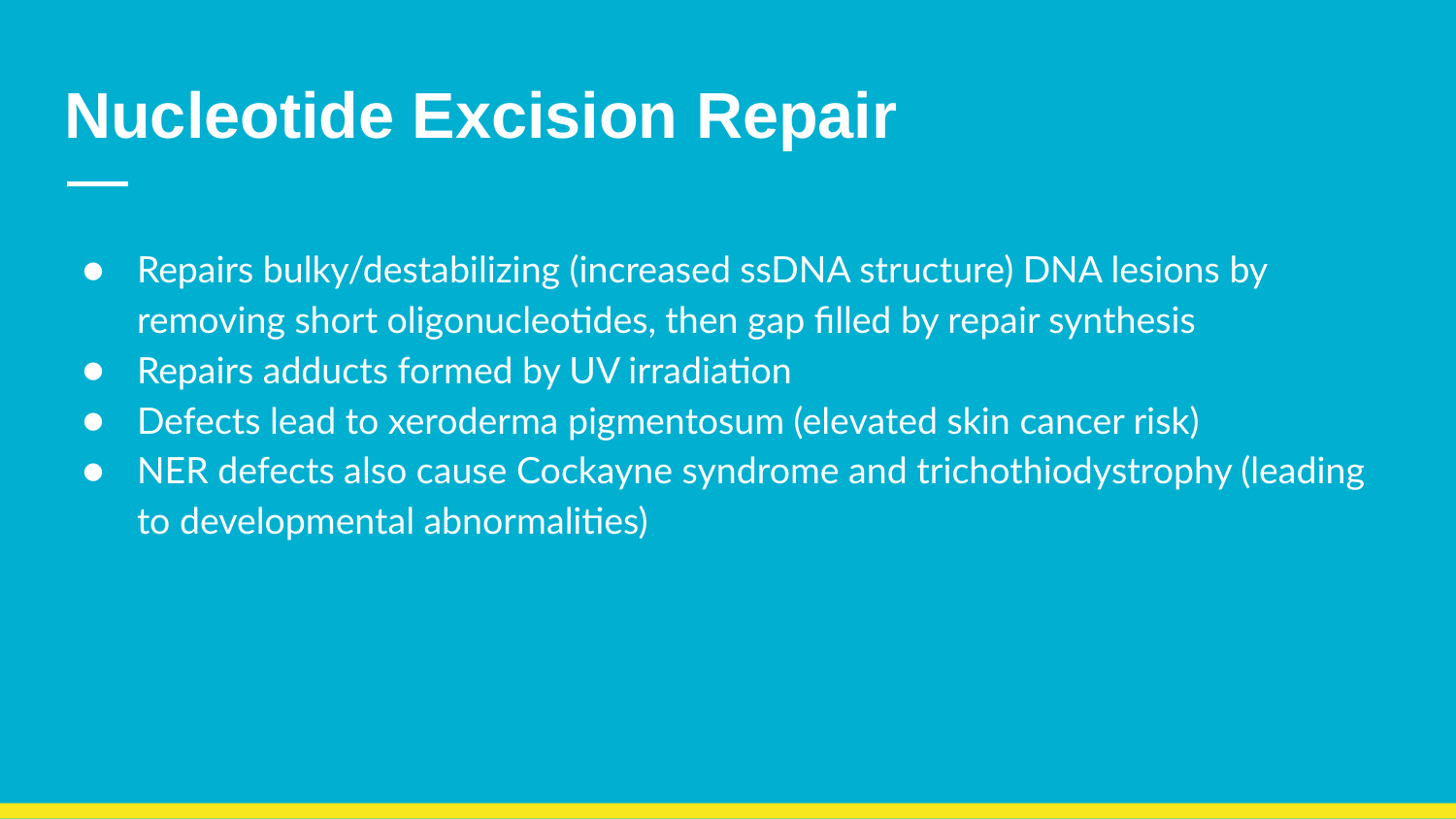

# Nucleotide Excision Repair

Repairs bulky/destabilizing (increased ssDNA structure) DNA lesions by removing short oligonucleotides, then gap filled by repair synthesis
Repairs adducts formed by UV irradiation
Defects lead to xeroderma pigmentosum (elevated skin cancer risk)
NER defects also cause Cockayne syndrome and trichothiodystrophy (leading to developmental abnormalities)